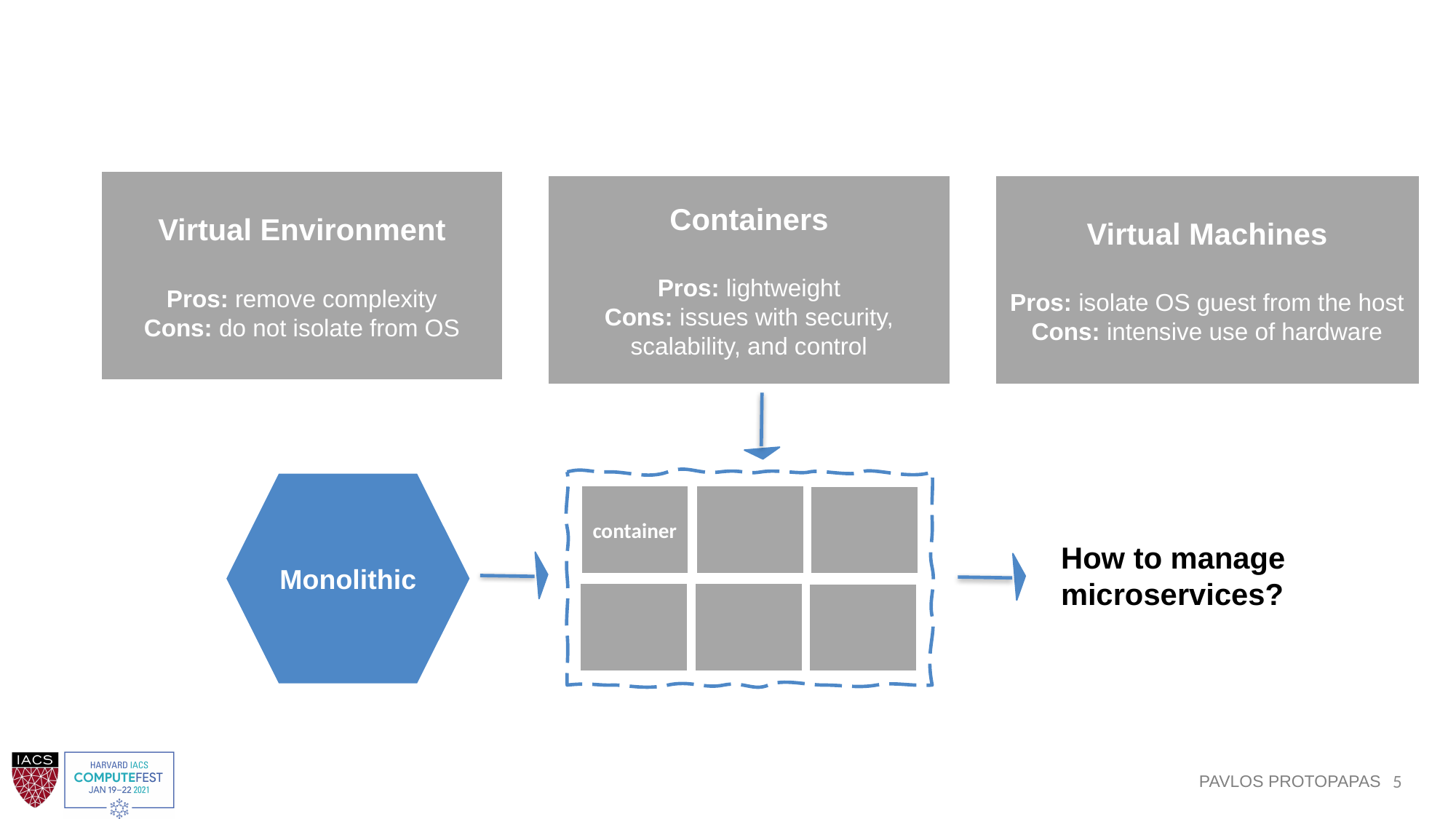

Virtual Environment

Pros: remove complexity
Cons: do not isolate from OS
Containers

Pros: lightweight
Cons: issues with security, scalability, and control
Virtual Machines

Pros: isolate OS guest from the host
Cons: intensive use of hardware

Monolithic

container

How to manage microservices?

5